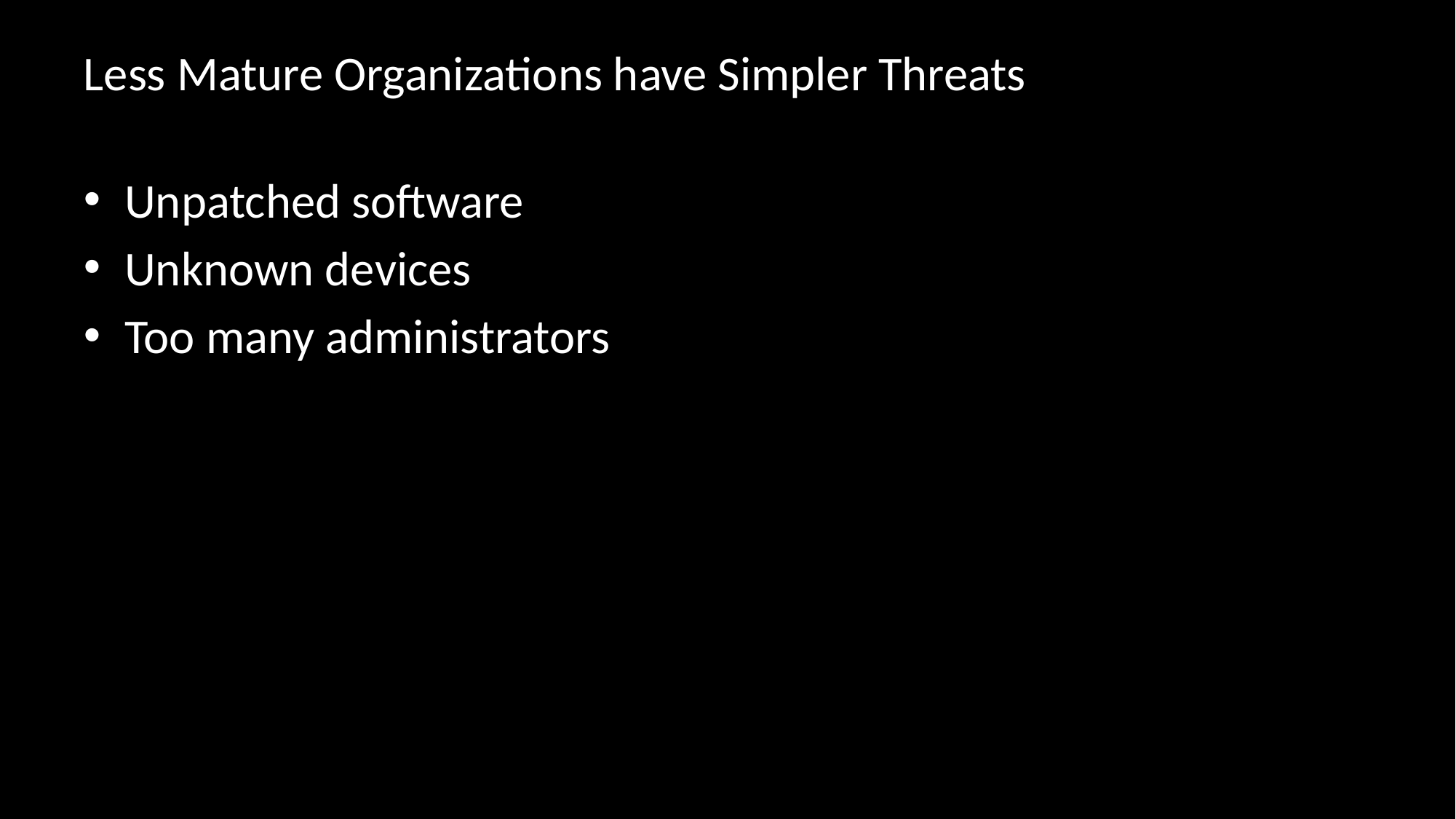

# Less Mature Organizations have Simpler Threats
Unpatched software
Unknown devices
Too many administrators